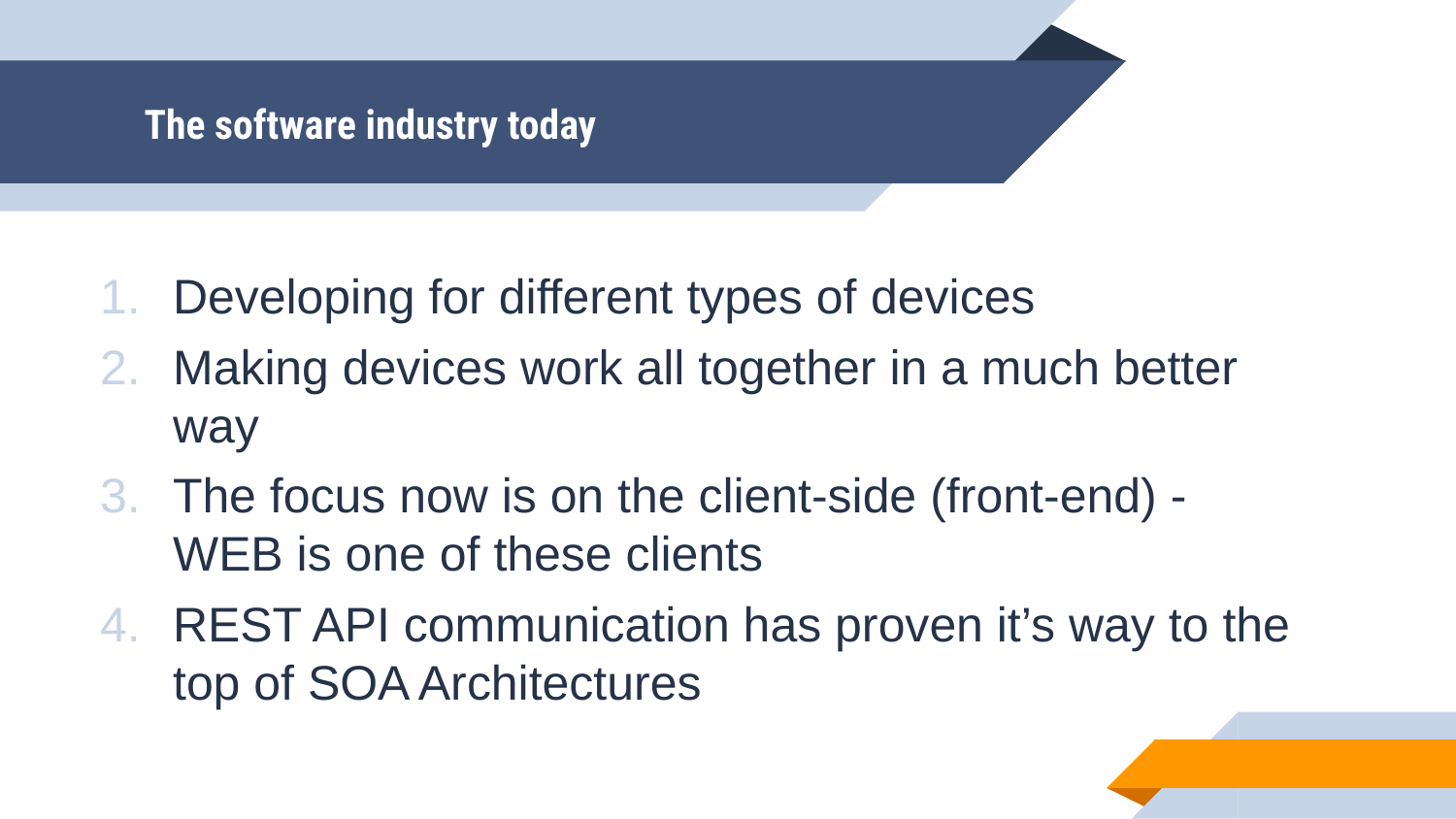

# The software industry today
Developing for different types of devices
Making devices work all together in a much better way
The focus now is on the client-side (front-end) -WEB is one of these clients
REST API communication has proven it’s way to the top of SOA Architectures
11